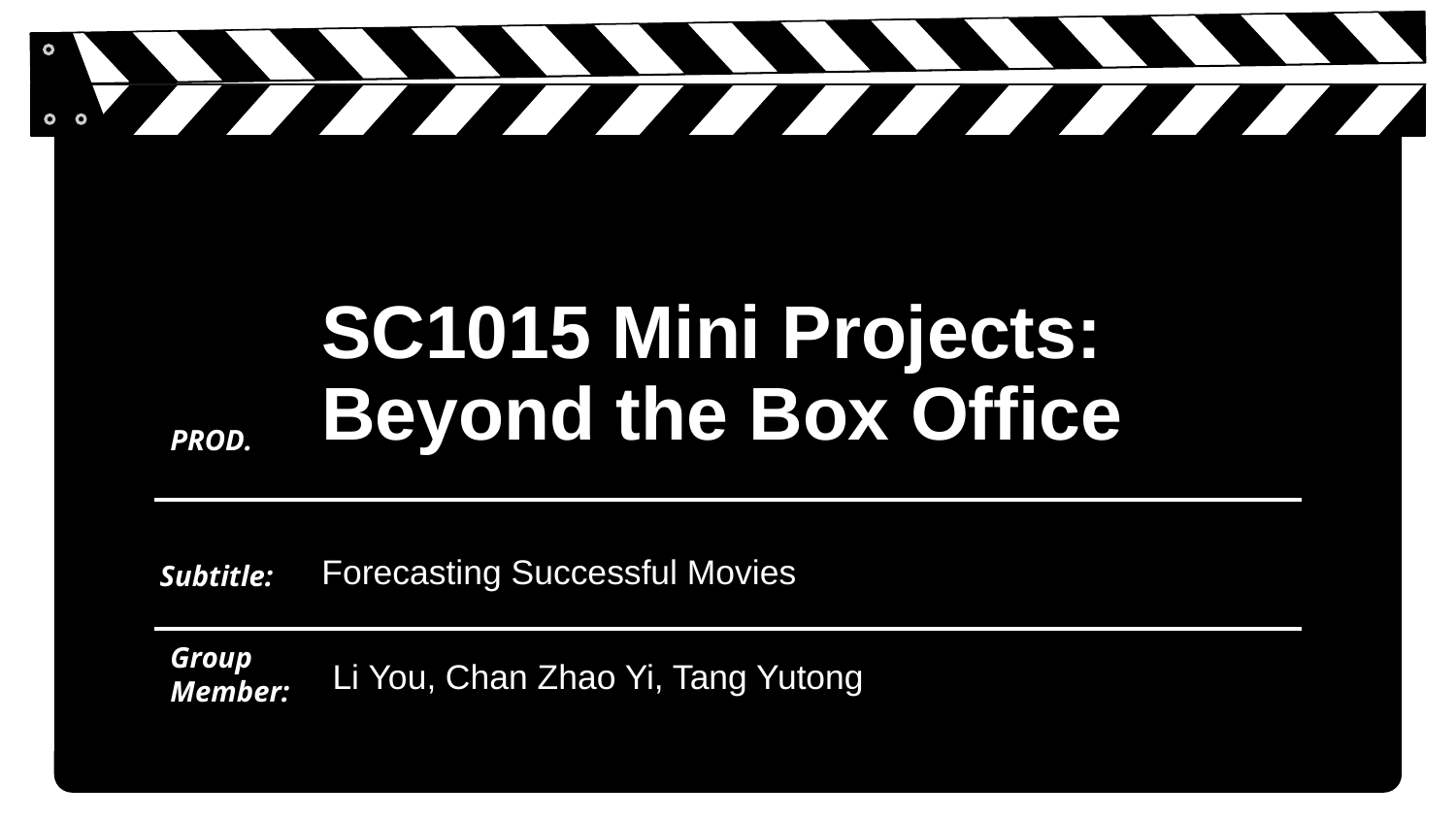

# SC1015 Mini Projects: Beyond the Box Office
PROD.
Forecasting Successful Movies
Subtitle:
Group Member:
Li You, Chan Zhao Yi, Tang Yutong